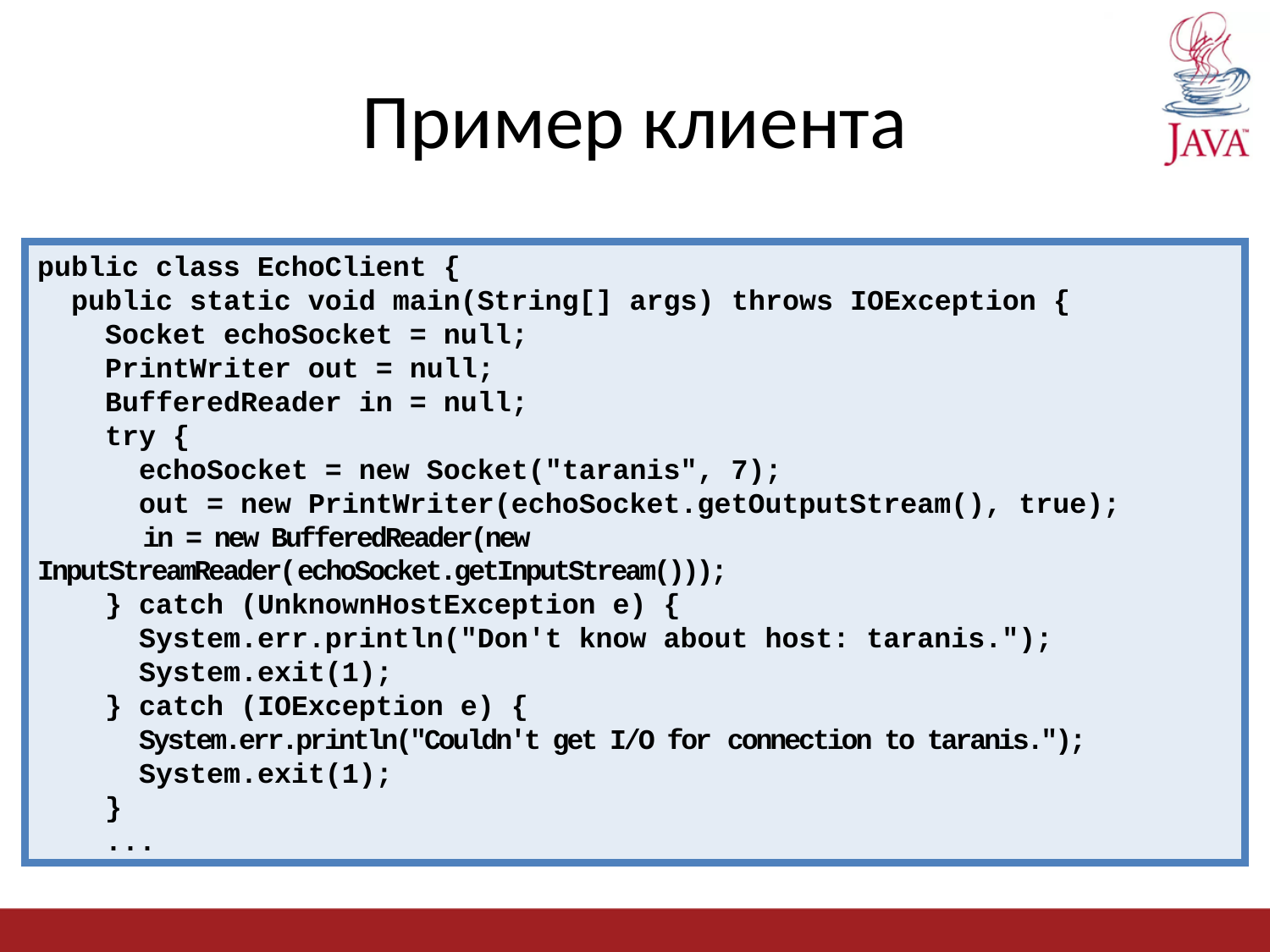

# Пример клиента
public class EchoClient {
  public static void main(String[] args) throws IOException {
    Socket echoSocket = null;
    PrintWriter out = null;
    BufferedReader in = null;
    try {
      echoSocket = new Socket("taranis", 7);
      out = new PrintWriter(echoSocket.getOutputStream(), true);
       in = new BufferedReader(new InputStreamReader(echoSocket.getInputStream()));
    } catch (UnknownHostException e) {
      System.err.println("Don't know about host: taranis.");
      System.exit(1);
    } catch (IOException e) {
      System.err.println("Couldn't get I/O for connection to taranis.");
      System.exit(1);
    }
    ...